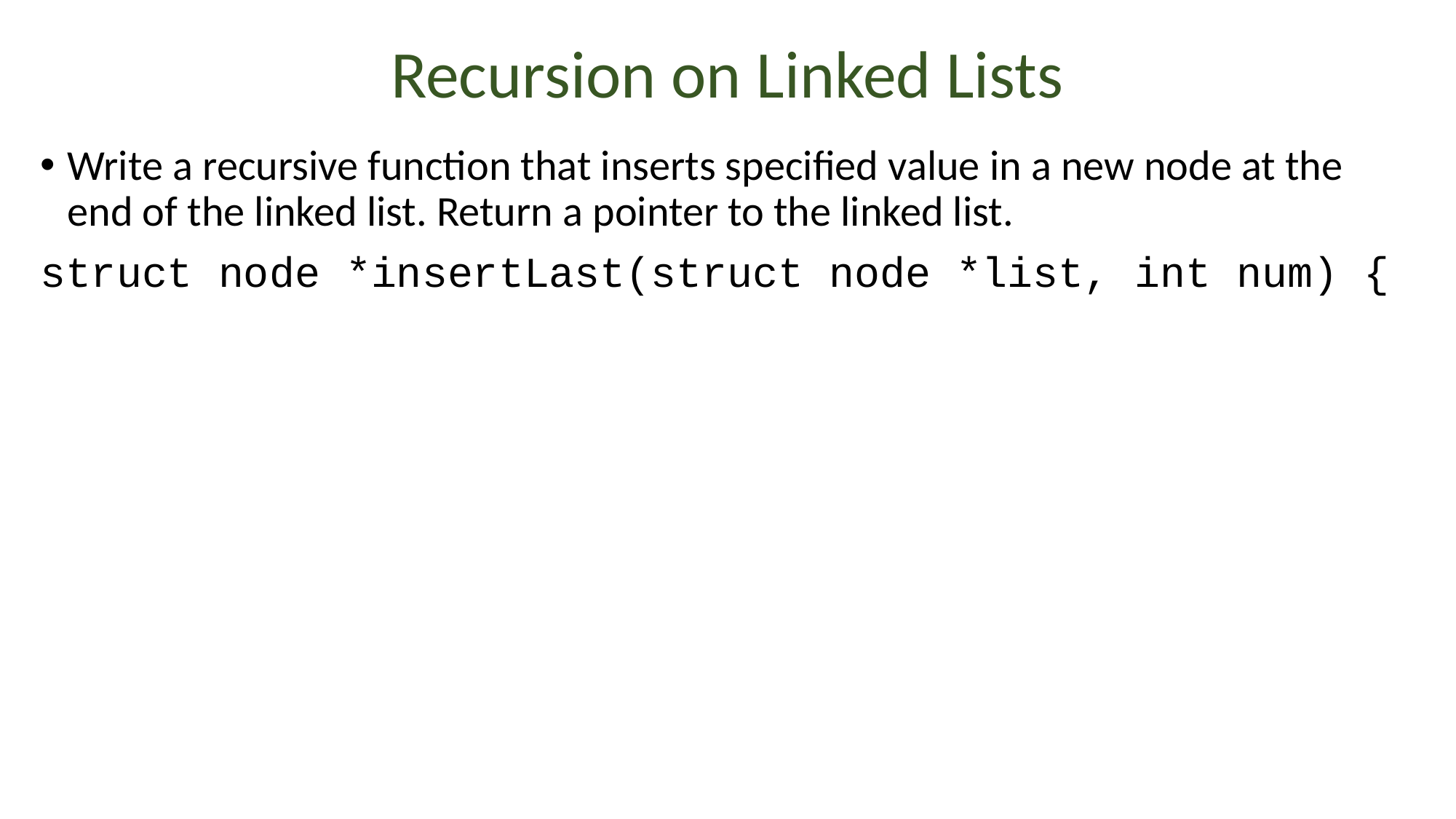

# Recursion on Linked Lists
Write a recursive function that inserts specified value in a new node at the end of the linked list. Return a pointer to the linked list.
struct node *insertLast(struct node *list, int num) {